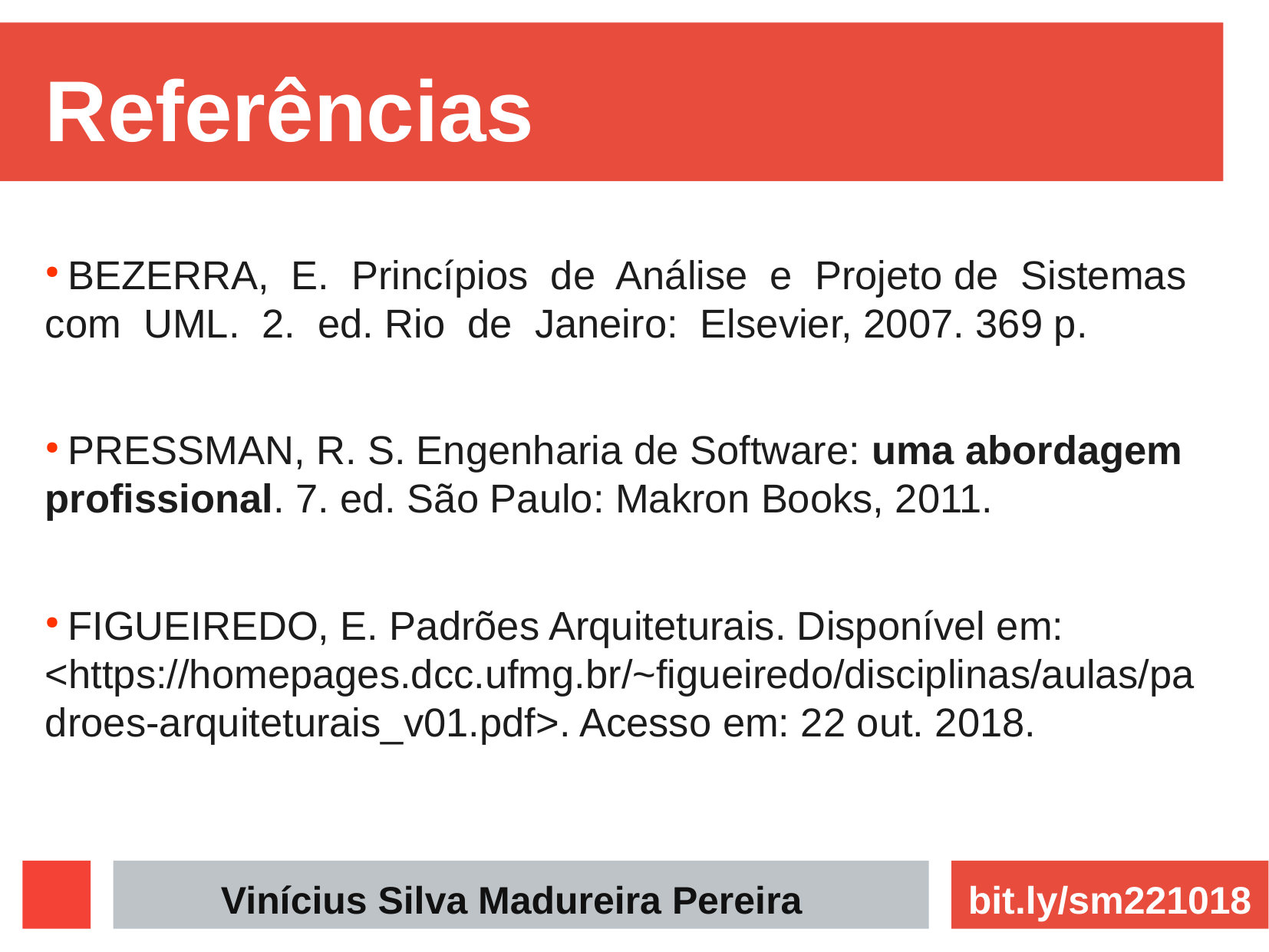

Referências
 BEZERRA,  E.  Princípios  de  Análise  e  Projeto de  Sistemas  com  UML.  2.  ed. Rio  de  Janeiro:  Elsevier, 2007. 369 p.

 PRESSMAN, R. S. Engenharia de Software: uma abordagem profissional. 7. ed. São Paulo: Makron Books, 2011.

 FIGUEIREDO, E. Padrões Arquiteturais. Disponível em: <https://homepages.dcc.ufmg.br/~figueiredo/disciplinas/aulas/padroes-arquiteturais_v01.pdf>. Acesso em: 22 out. 2018.
Vinícius Silva Madureira Pereira
bit.ly/sm221018